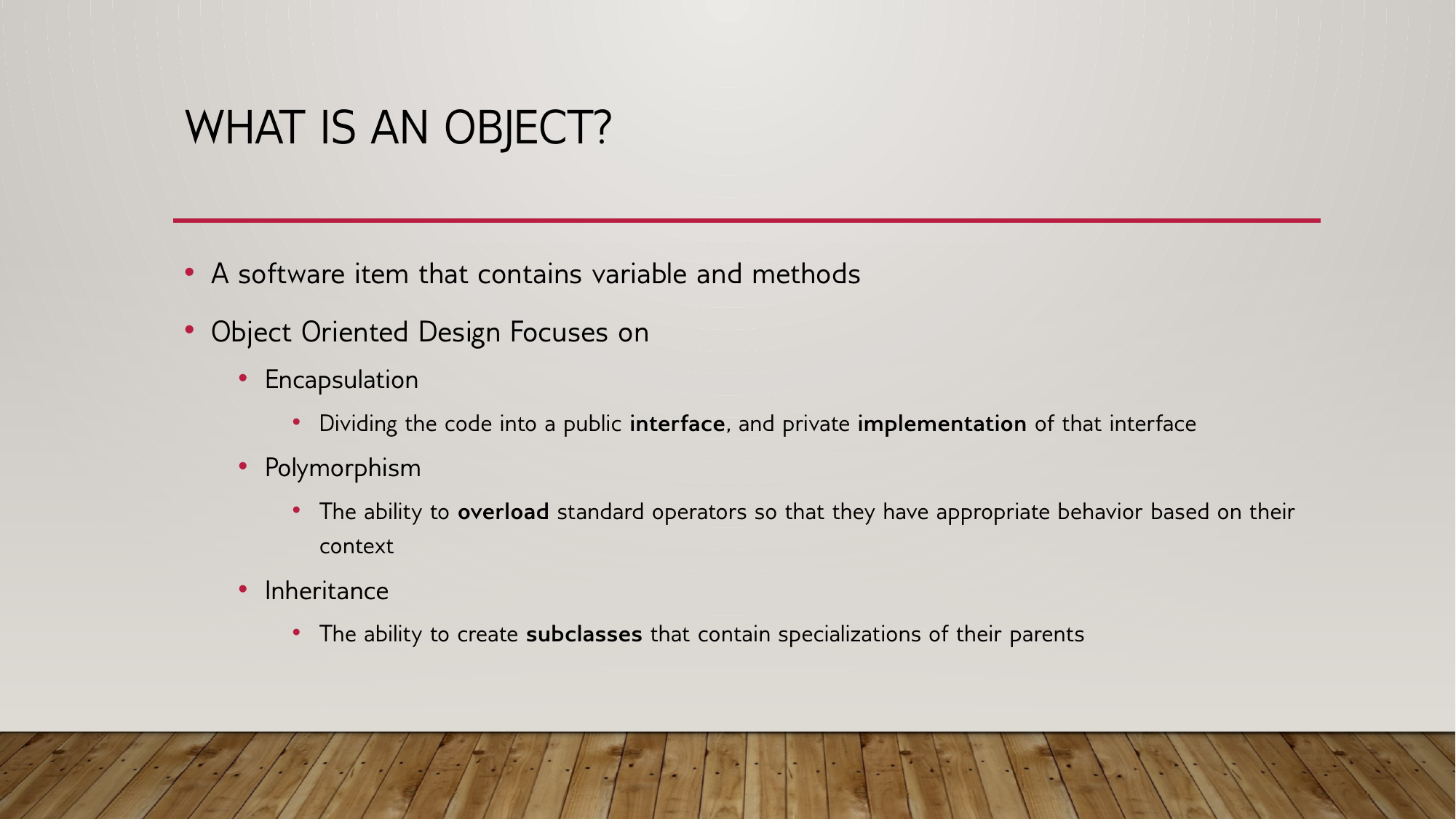

# What is an object?
A software item that contains variable and methods
Object Oriented Design Focuses on
Encapsulation
Dividing the code into a public interface, and private implementation of that interface
Polymorphism
The ability to overload standard operators so that they have appropriate behavior based on their context
Inheritance
The ability to create subclasses that contain specializations of their parents